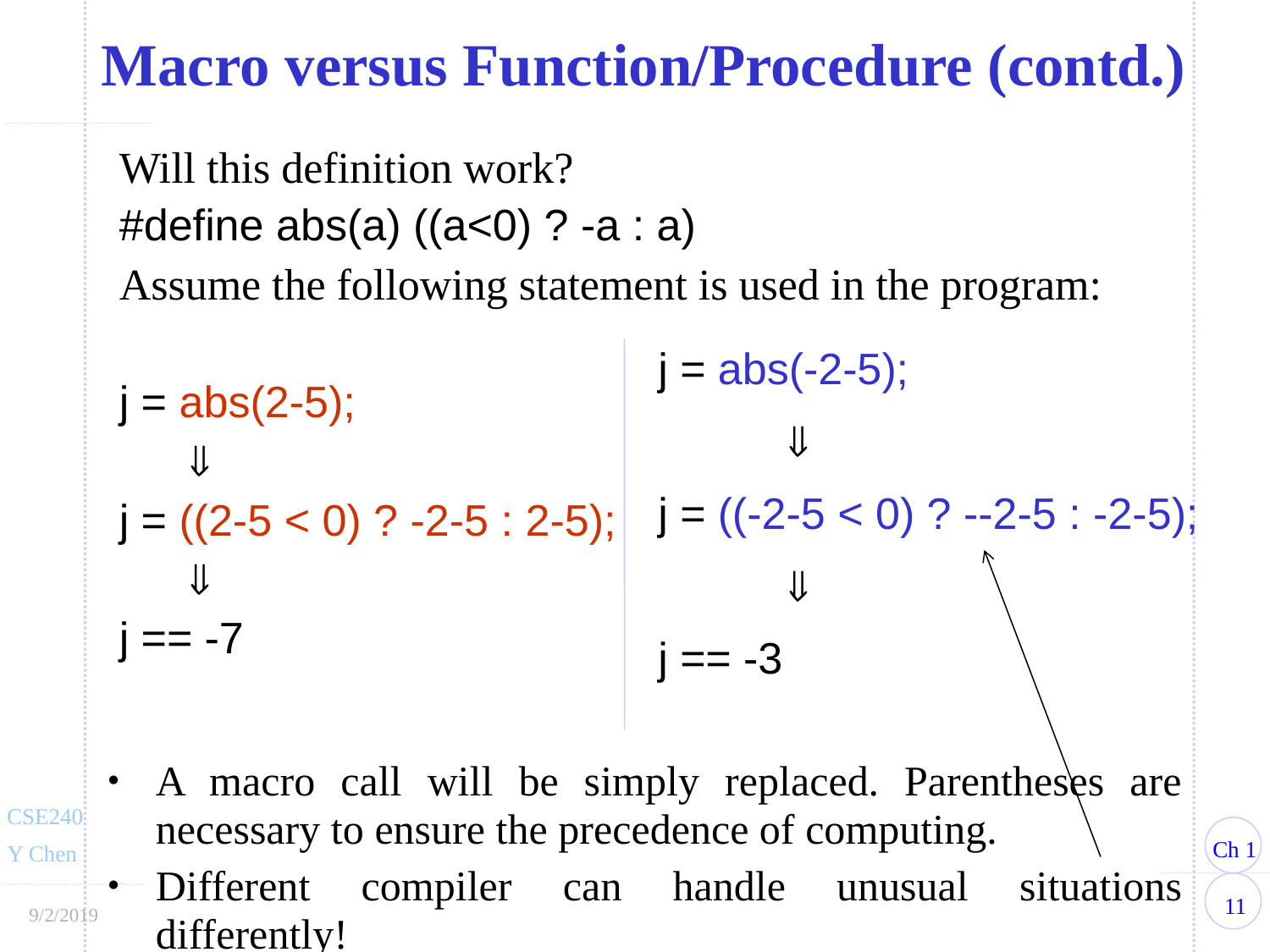

Macro versus Function/Procedure (contd.)
Will this definition work?
#define abs(a) ((a<0) ? -a : a)
Assume the following statement is used in the program:

j = abs(2-5);
	⇓
j = ((2-5 < 0) ? -2-5 : 2-5);
	⇓
j == -7

j = abs(-2-5);
	⇓
j = ((-2-5 < 0) ? --2-5 : -2-5);
	⇓
j == -3
A macro call will be simply replaced. Parentheses are necessary to ensure the precedence of computing.
Different compiler can handle unusual situations differently!